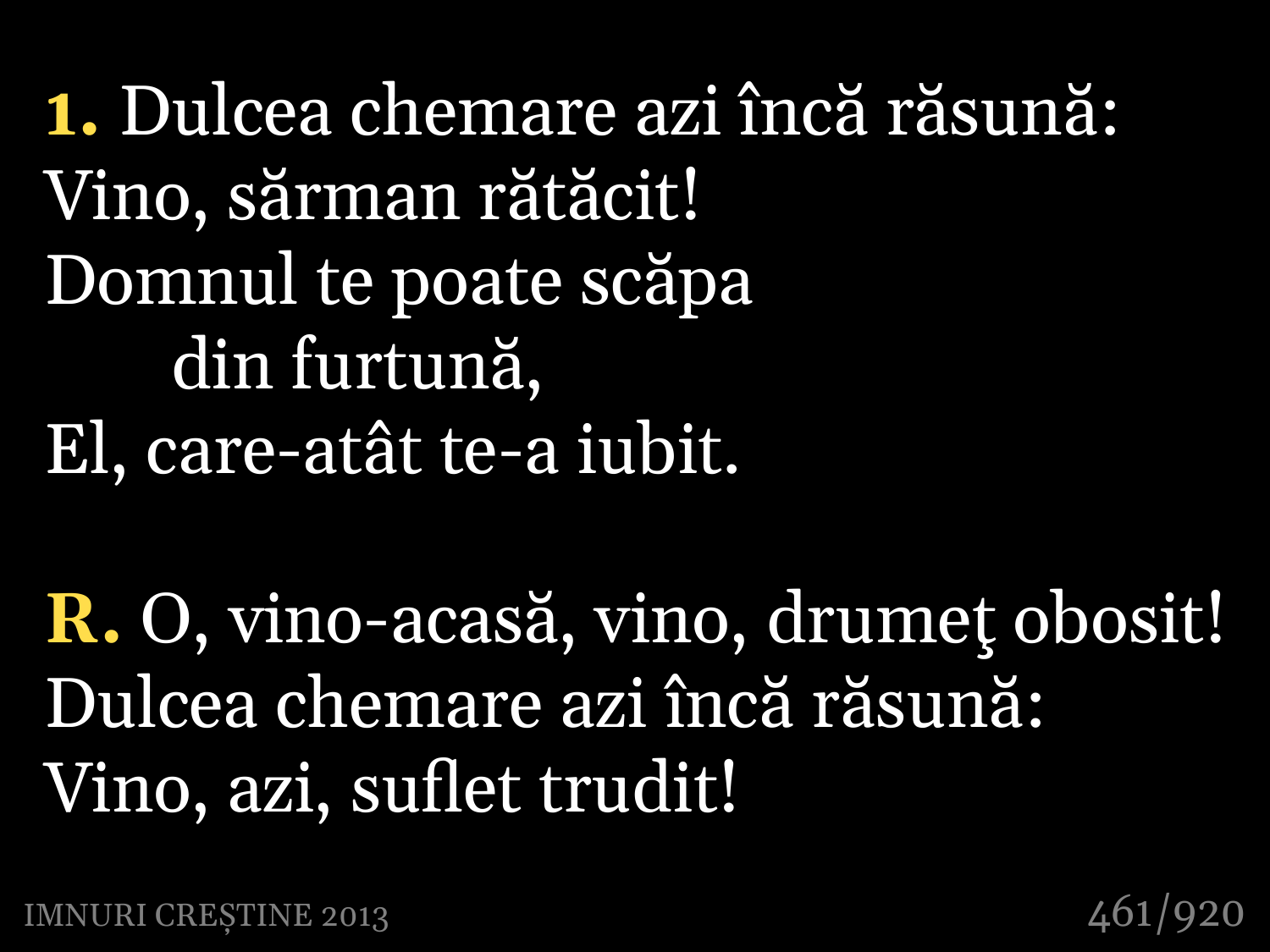

1. Dulcea chemare azi încă răsună:
Vino, sărman rătăcit!
Domnul te poate scăpa
	din furtună,
El, care-atât te-a iubit.

R. O, vino-acasă, vino, drumeţ obosit!
Dulcea chemare azi încă răsună:
Vino, azi, suflet trudit!
461/920
IMNURI CREȘTINE 2013